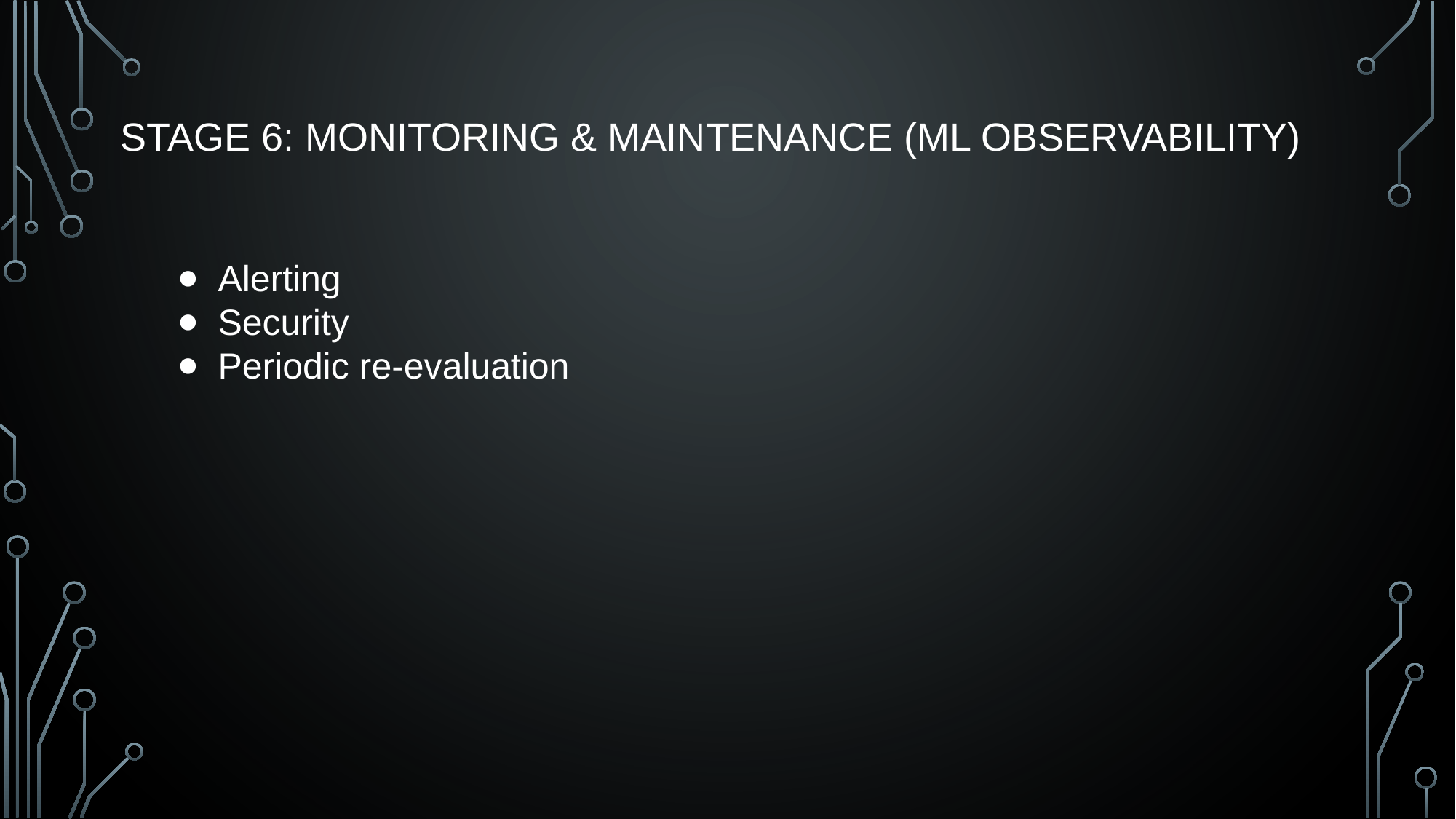

# Stage 6: Monitoring & Maintenance (ML Observability)
Alerting
Security
Periodic re-evaluation